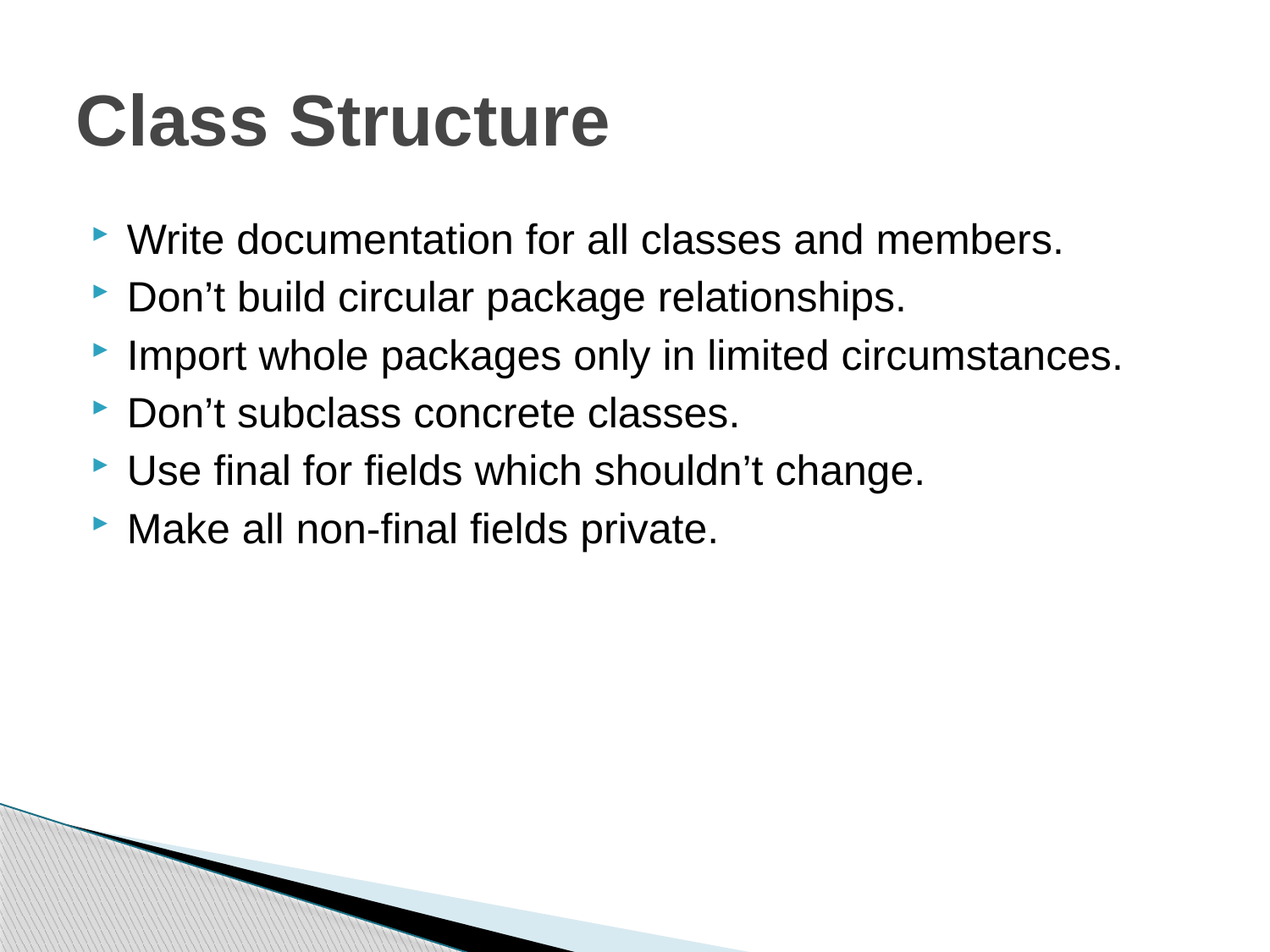

# Class Structure
Write documentation for all classes and members.
Don’t build circular package relationships.
Import whole packages only in limited circumstances.
Don’t subclass concrete classes.
Use final for fields which shouldn’t change.
Make all non-final fields private.